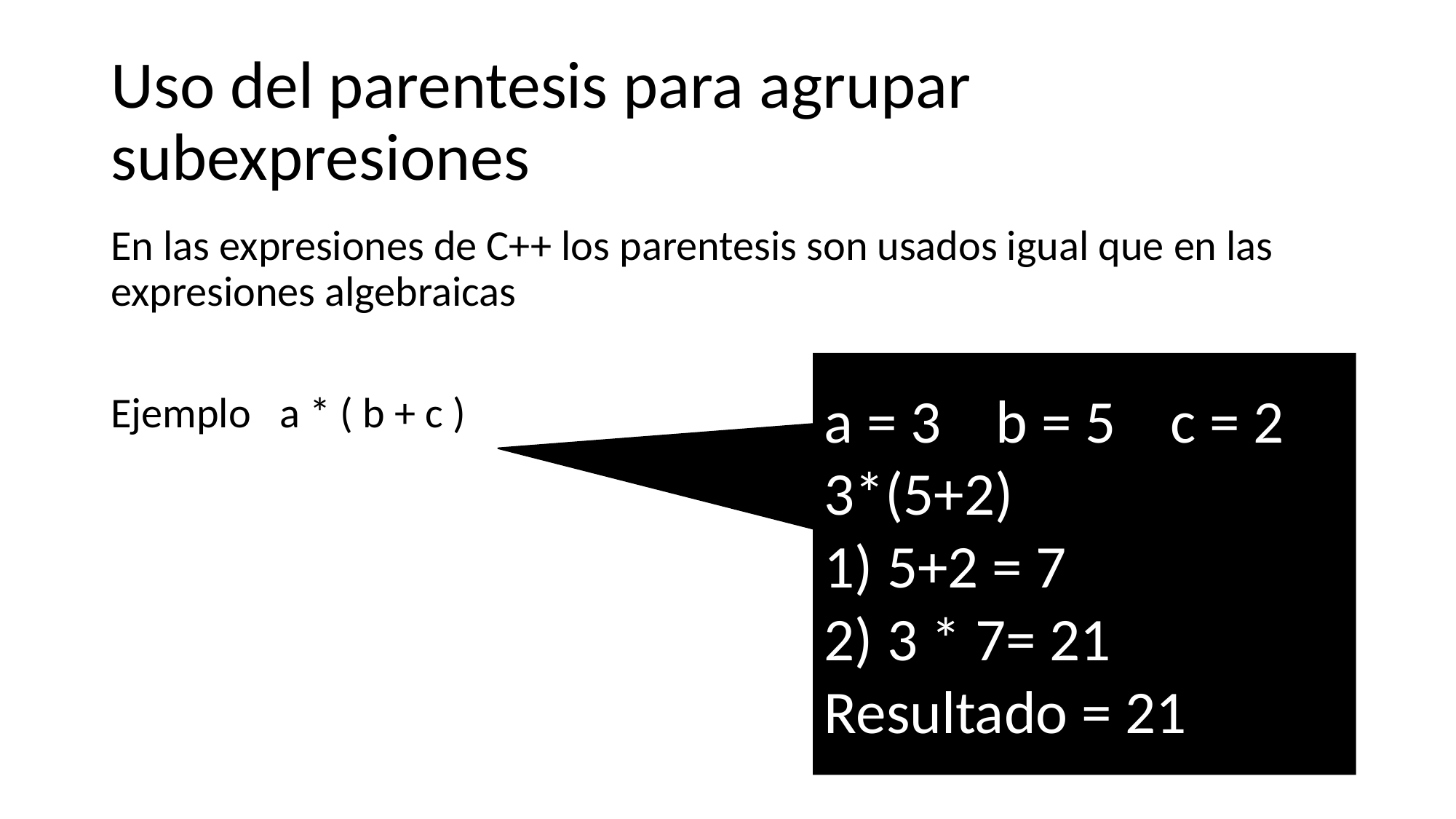

# Uso del parentesis para agrupar subexpresiones
En las expresiones de C++ los parentesis son usados igual que en las expresiones algebraicas

Ejemplo   a * ( b + c )
a = 3    b = 5    c = 2
3*(5+2)
1) 5+2 = 7
2) 3 * 7= 21
Resultado = 21